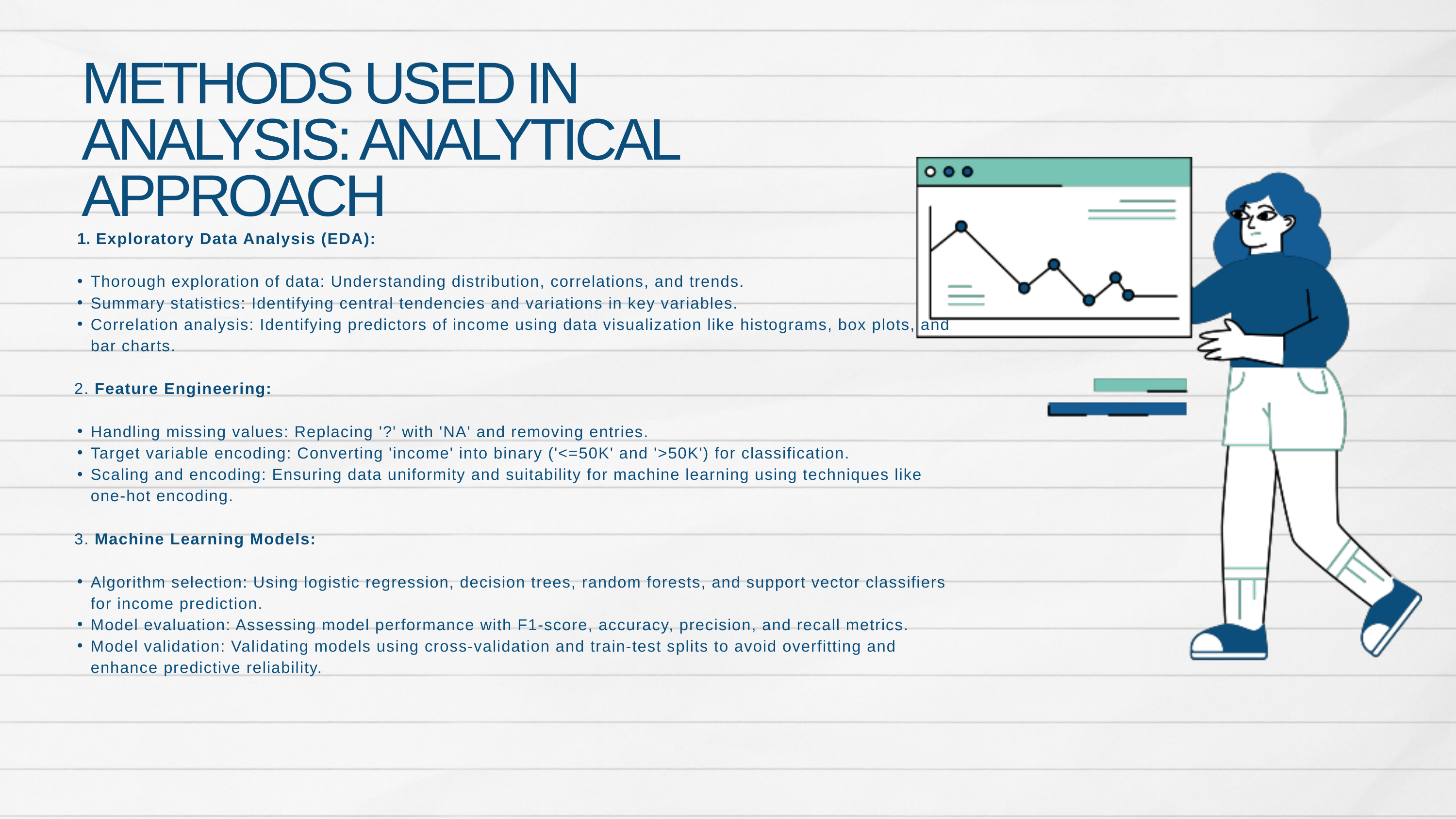

METHODS USED IN ANALYSIS: ANALYTICAL APPROACH

 Exploratory Data Analysis (EDA):

Thorough exploration of data: Understanding distribution, correlations, and trends.
Summary statistics: Identifying central tendencies and variations in key variables.
Correlation analysis: Identifying predictors of income using data visualization like histograms, box plots, and bar charts.

  2. Feature Engineering:

Handling missing values: Replacing '?' with 'NA' and removing entries.
Target variable encoding: Converting 'income' into binary ('<=50K' and '>50K') for classification.
Scaling and encoding: Ensuring data uniformity and suitability for machine learning using techniques like one-hot encoding.

  3. Machine Learning Models:

Algorithm selection: Using logistic regression, decision trees, random forests, and support vector classifiers for income prediction.
Model evaluation: Assessing model performance with F1-score, accuracy, precision, and recall metrics.
Model validation: Validating models using cross-validation and train-test splits to avoid overfitting and enhance predictive reliability.